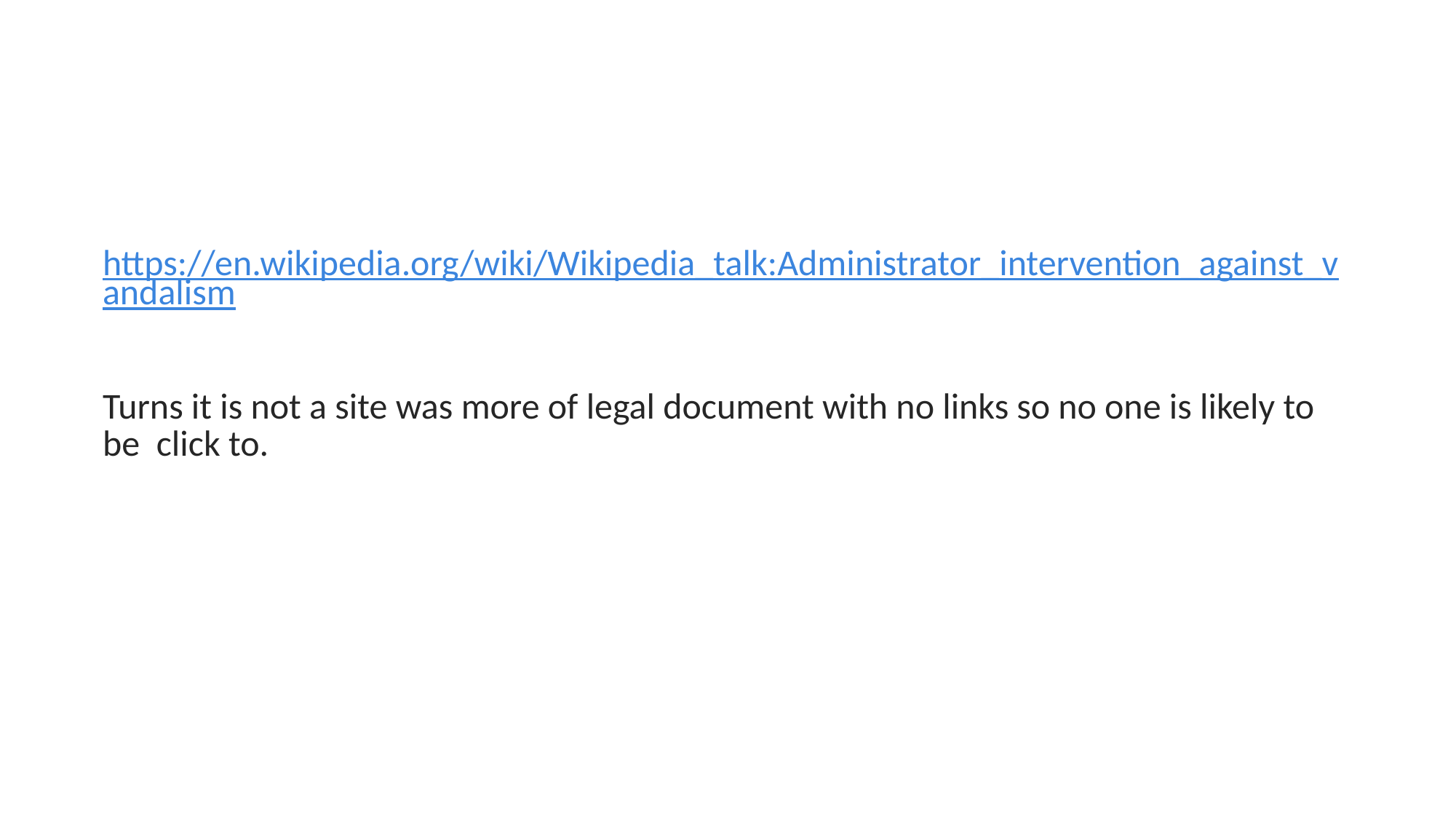

#
https://en.wikipedia.org/wiki/Wikipedia_talk:Administrator_intervention_against_vandalism

Turns it is not a site was more of legal document with no links so no one is likely to be  click to.